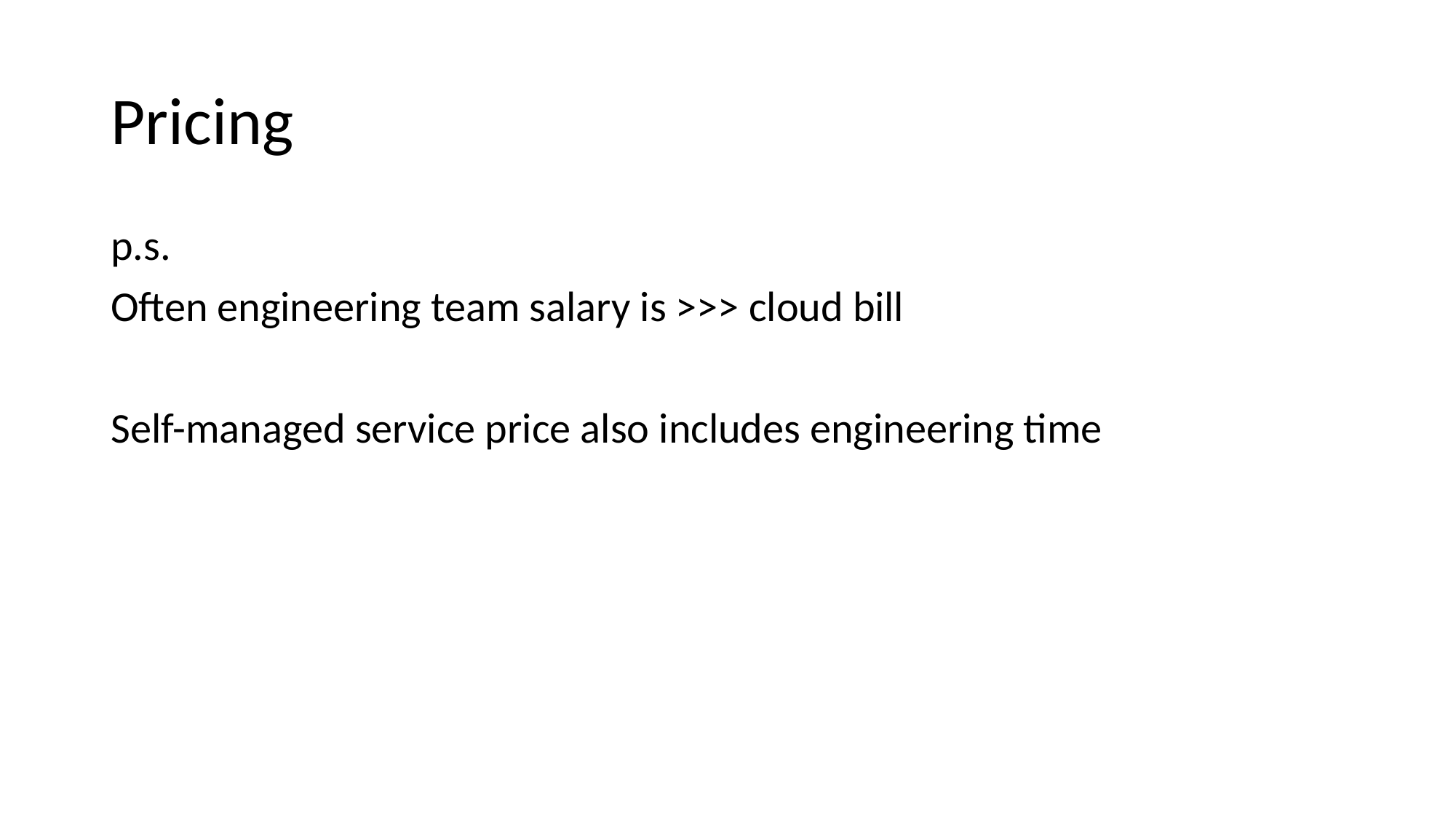

# Pricing
p.s.
Often engineering team salary is >>> cloud bill

Self-managed service price also includes engineering time